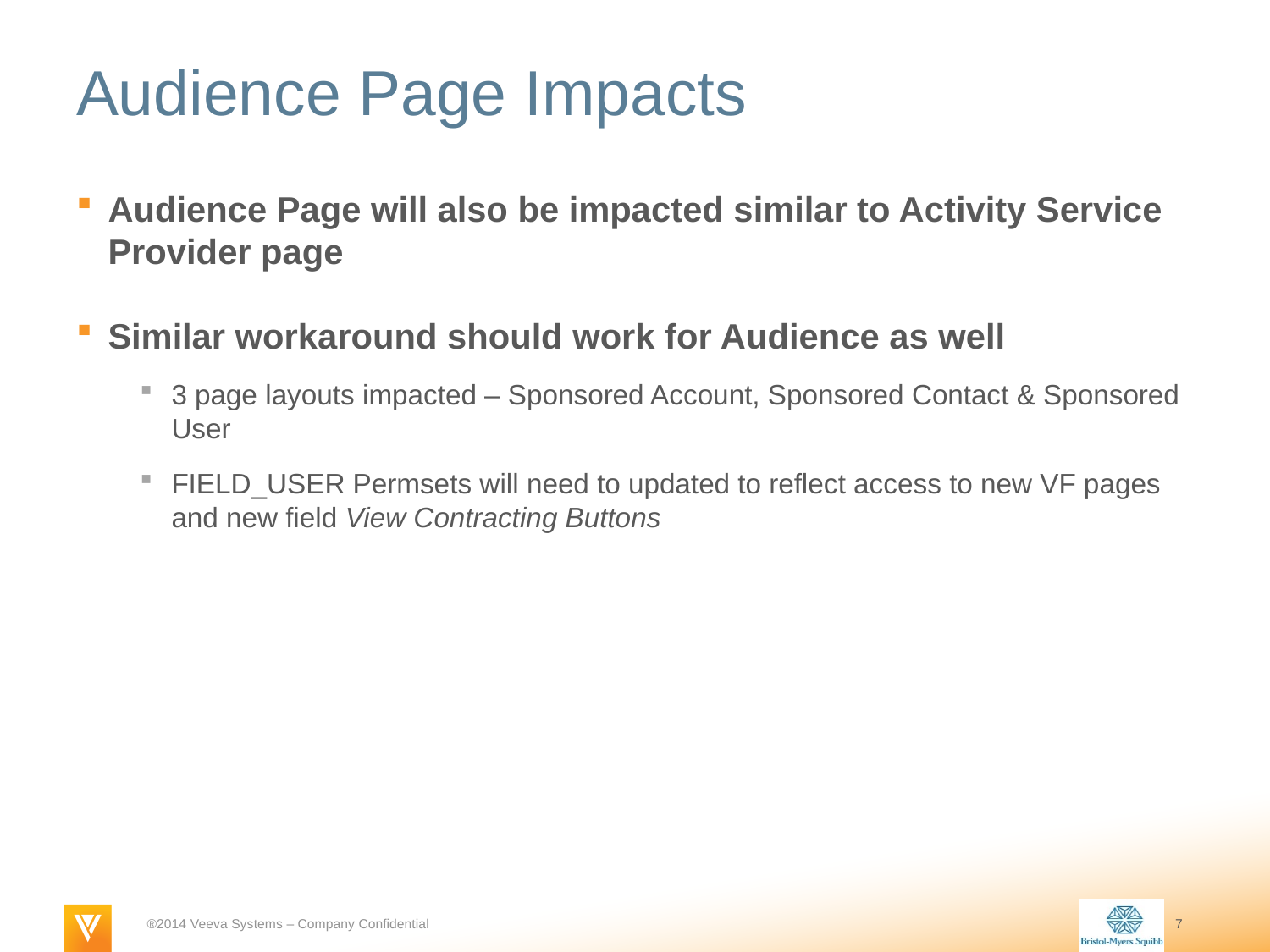

# Audience Page Impacts
Audience Page will also be impacted similar to Activity Service Provider page
Similar workaround should work for Audience as well
3 page layouts impacted – Sponsored Account, Sponsored Contact & Sponsored User
FIELD_USER Permsets will need to updated to reflect access to new VF pages and new field View Contracting Buttons